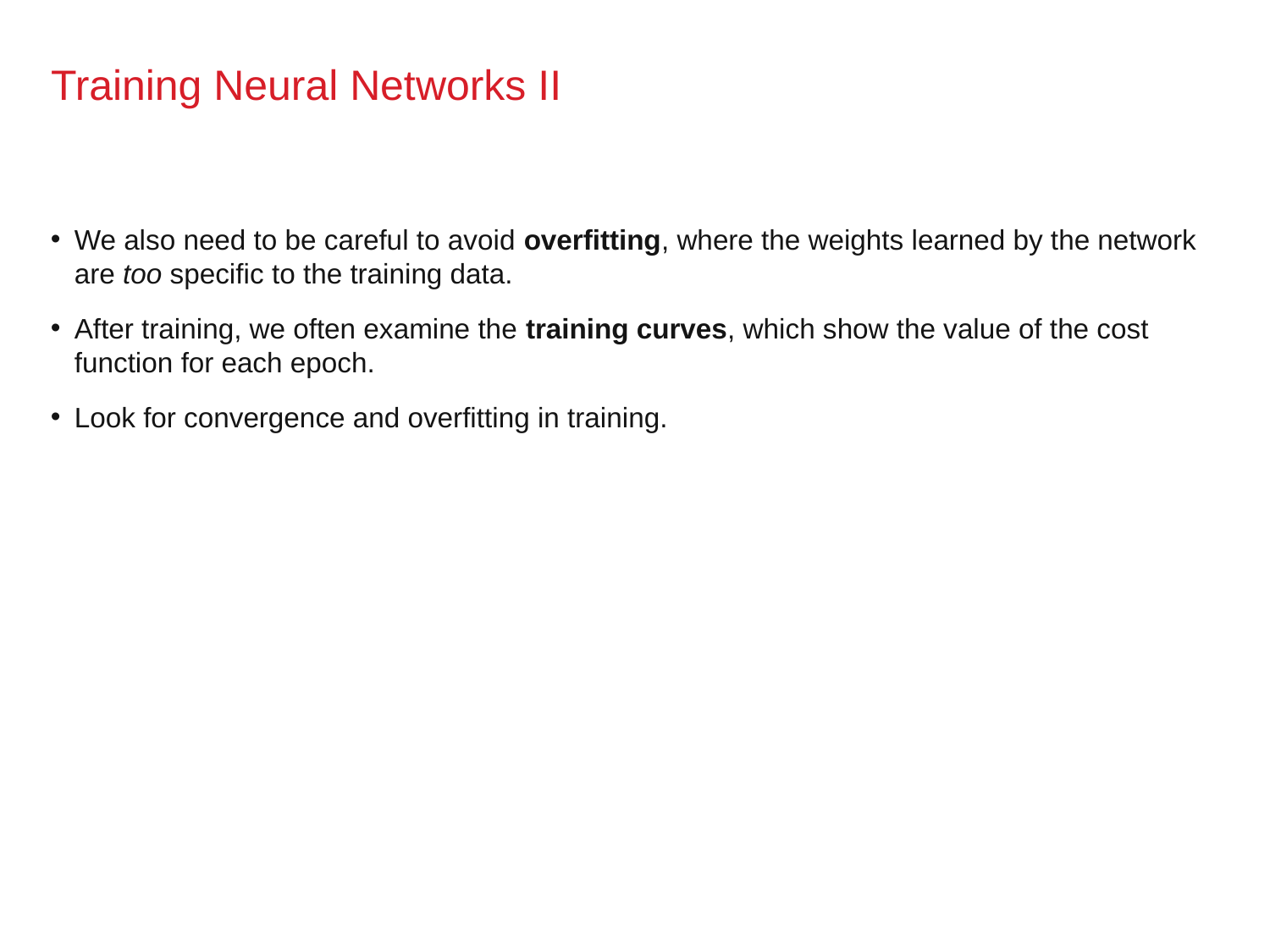

# Training Neural Networks II
We also need to be careful to avoid overfitting, where the weights learned by the network are too specific to the training data.
After training, we often examine the training curves, which show the value of the cost function for each epoch.
Look for convergence and overfitting in training.